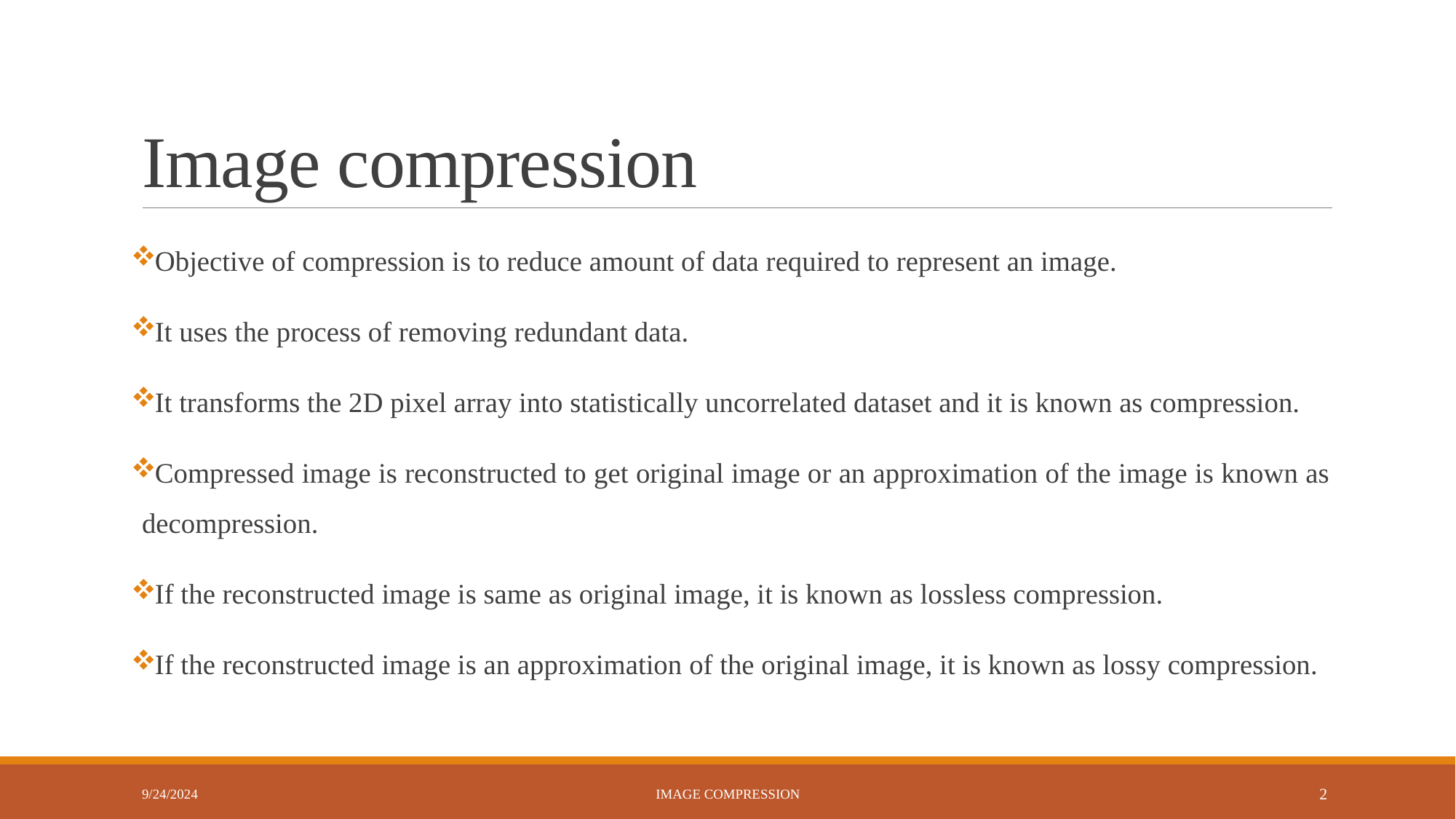

# Image compression
Objective of compression is to reduce amount of data required to represent an image.
It uses the process of removing redundant data.
It transforms the 2D pixel array into statistically uncorrelated dataset and it is known as compression.
Compressed image is reconstructed to get original image or an approximation of the image is known as decompression.
If the reconstructed image is same as original image, it is known as lossless compression.
If the reconstructed image is an approximation of the original image, it is known as lossy compression.

9/24/2024
Image Compression
2